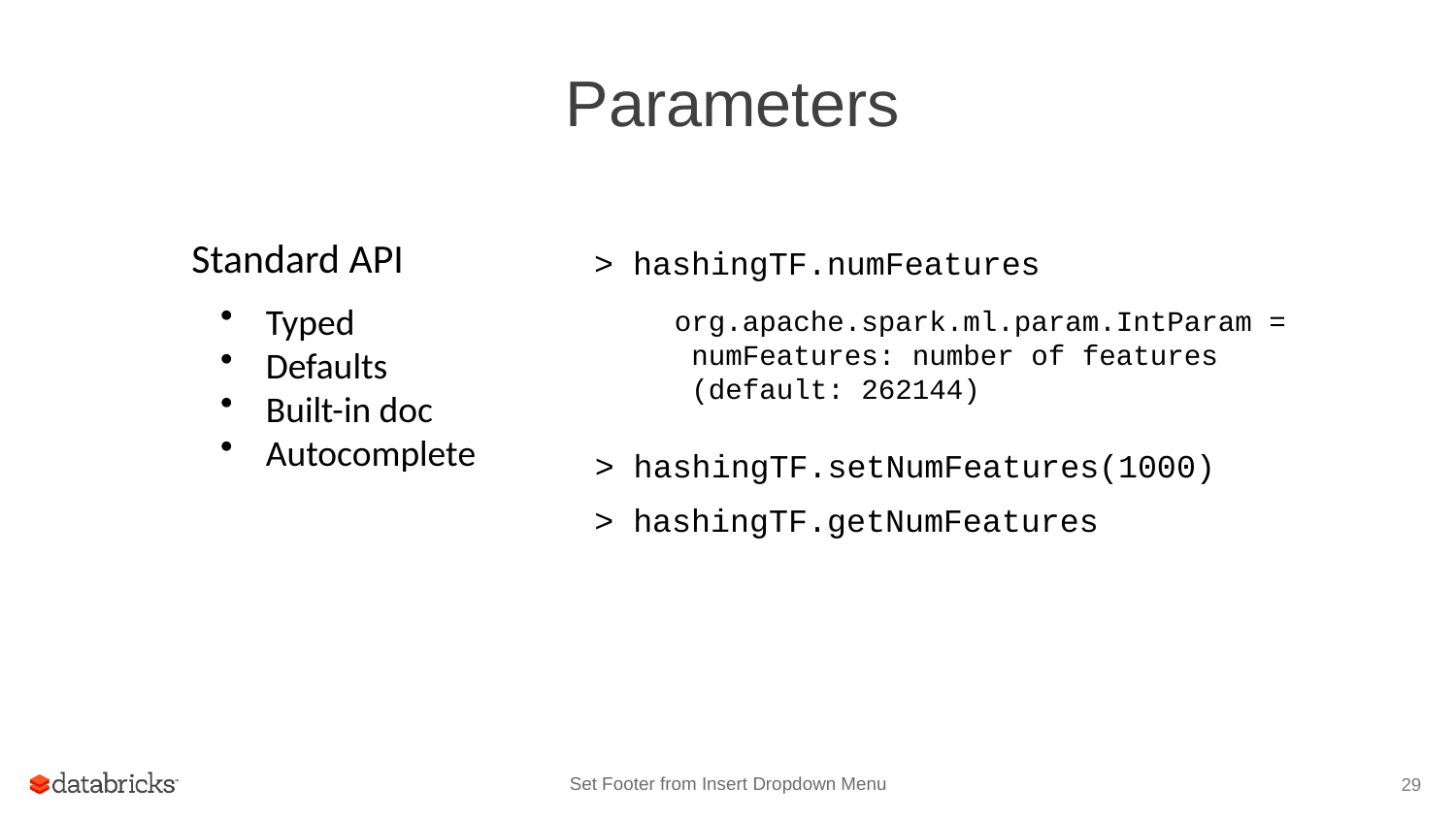

# Parameters
Standard API
> hashingTF.numFeatures
Typed
Defaults
Built-in doc
Autocomplete
org.apache.spark.ml.param.IntParam =
 numFeatures: number of features
 (default: 262144)
> hashingTF.setNumFeatures(1000)
> hashingTF.getNumFeatures
Set Footer from Insert Dropdown Menu
29